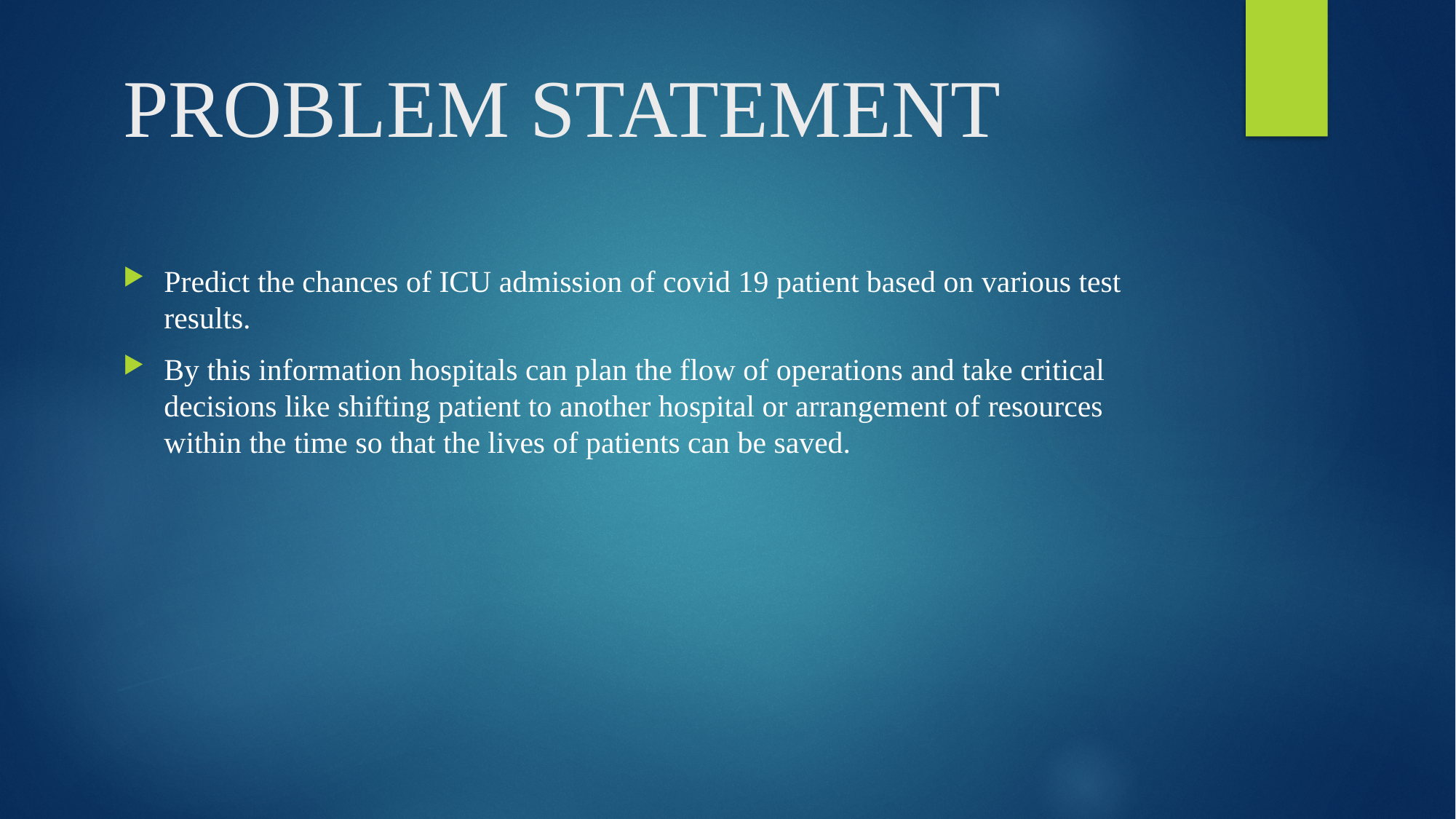

# PROBLEM STATEMENT
Predict the chances of ICU admission of covid 19 patient based on various test results.
By this information hospitals can plan the flow of operations and take critical decisions like shifting patient to another hospital or arrangement of resources within the time so that the lives of patients can be saved.